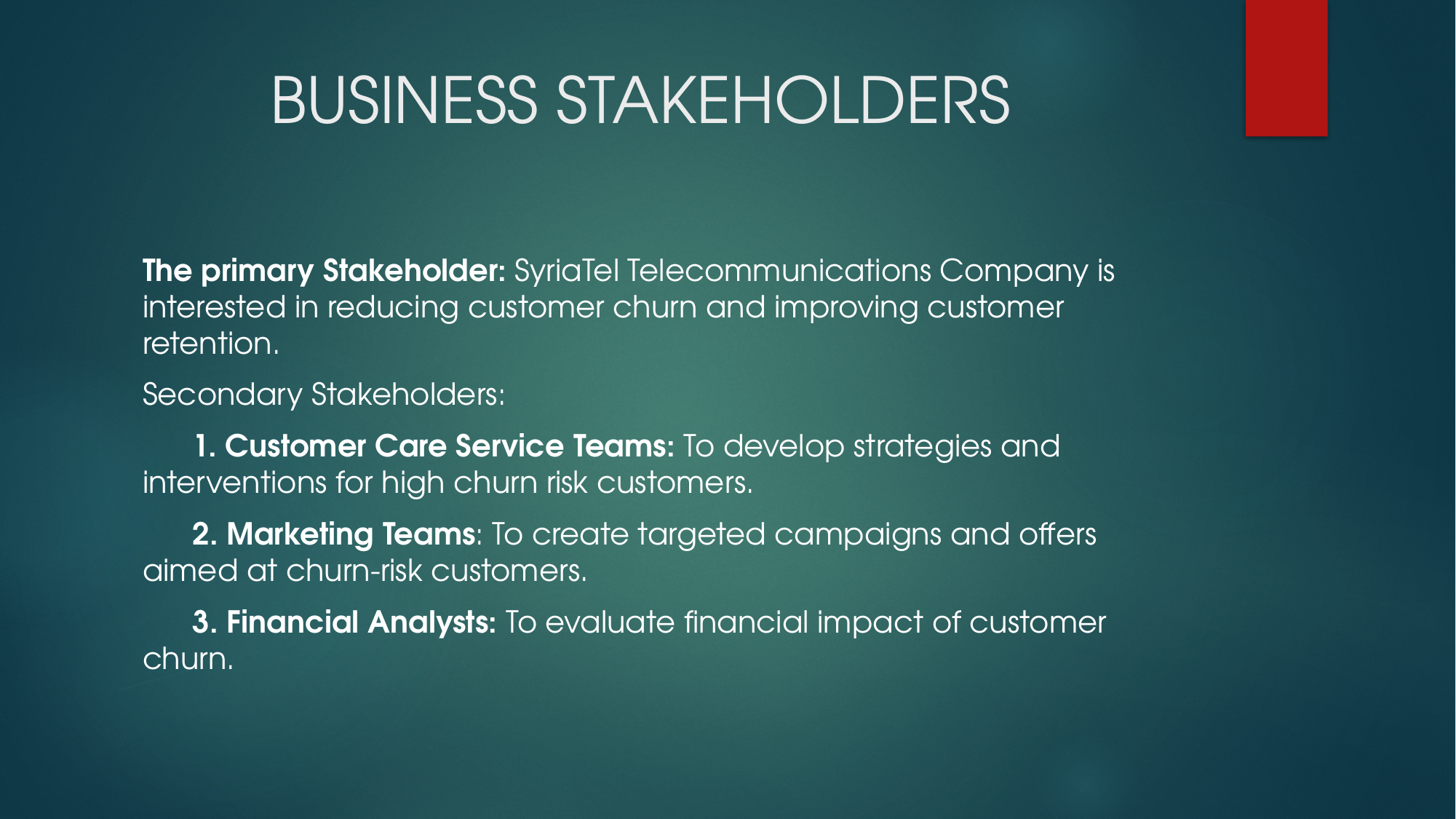

# BUSINESS STAKEHOLDERS
The primary Stakeholder: SyriaTel Telecommunications Company is interested in reducing customer churn and improving customer retention.
Secondary Stakeholders:
      1. Customer Care Service Teams: To develop strategies and interventions for high churn risk customers.
      2. Marketing Teams: To create targeted campaigns and offers aimed at churn-risk customers.
      3. Financial Analysts: To evaluate financial impact of customer churn.